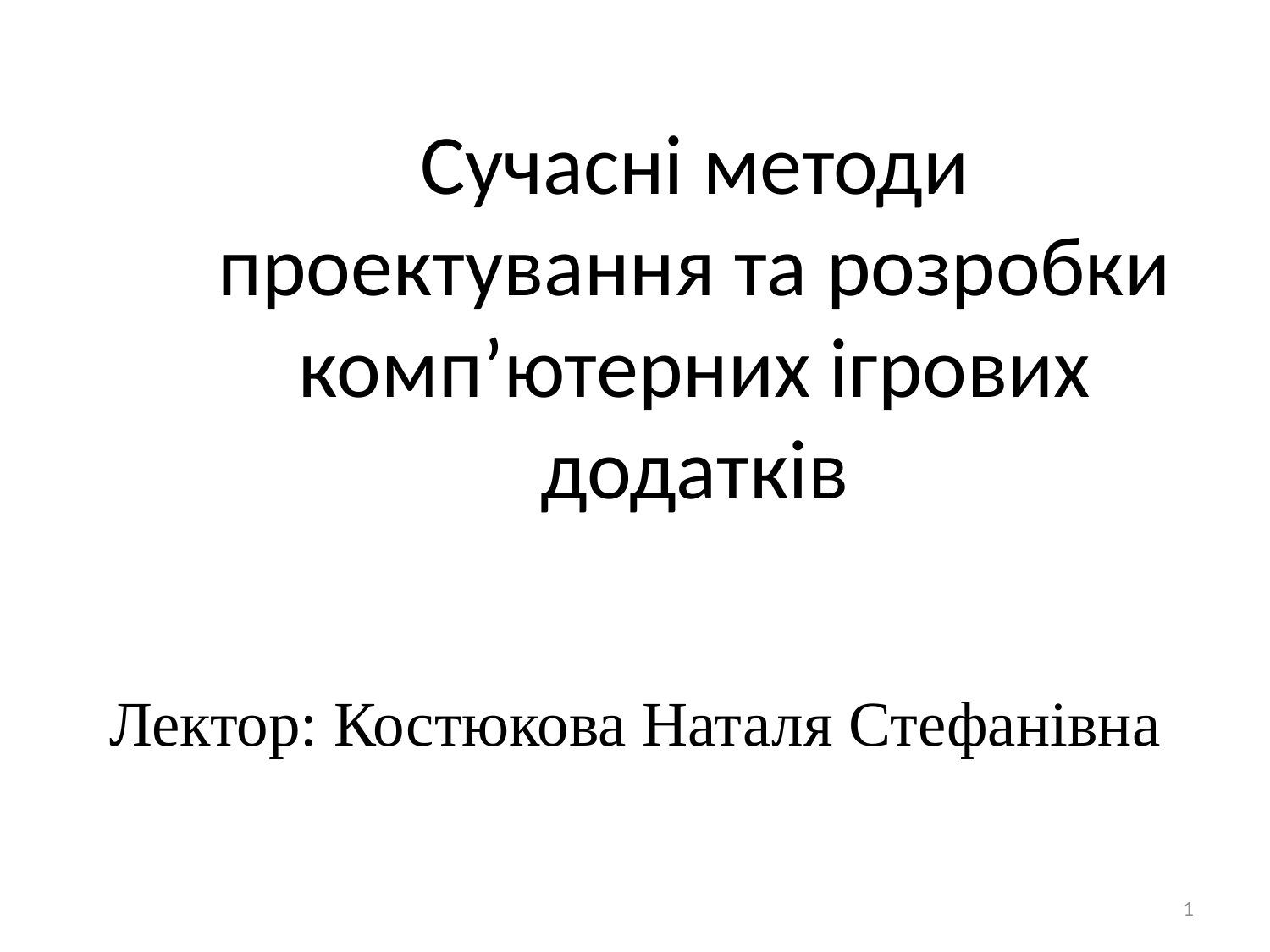

# Сучасні методи проектування та розробки комп’ютерних ігрових додатків
Лектор: Костюкова Наталя Стефанівна
1